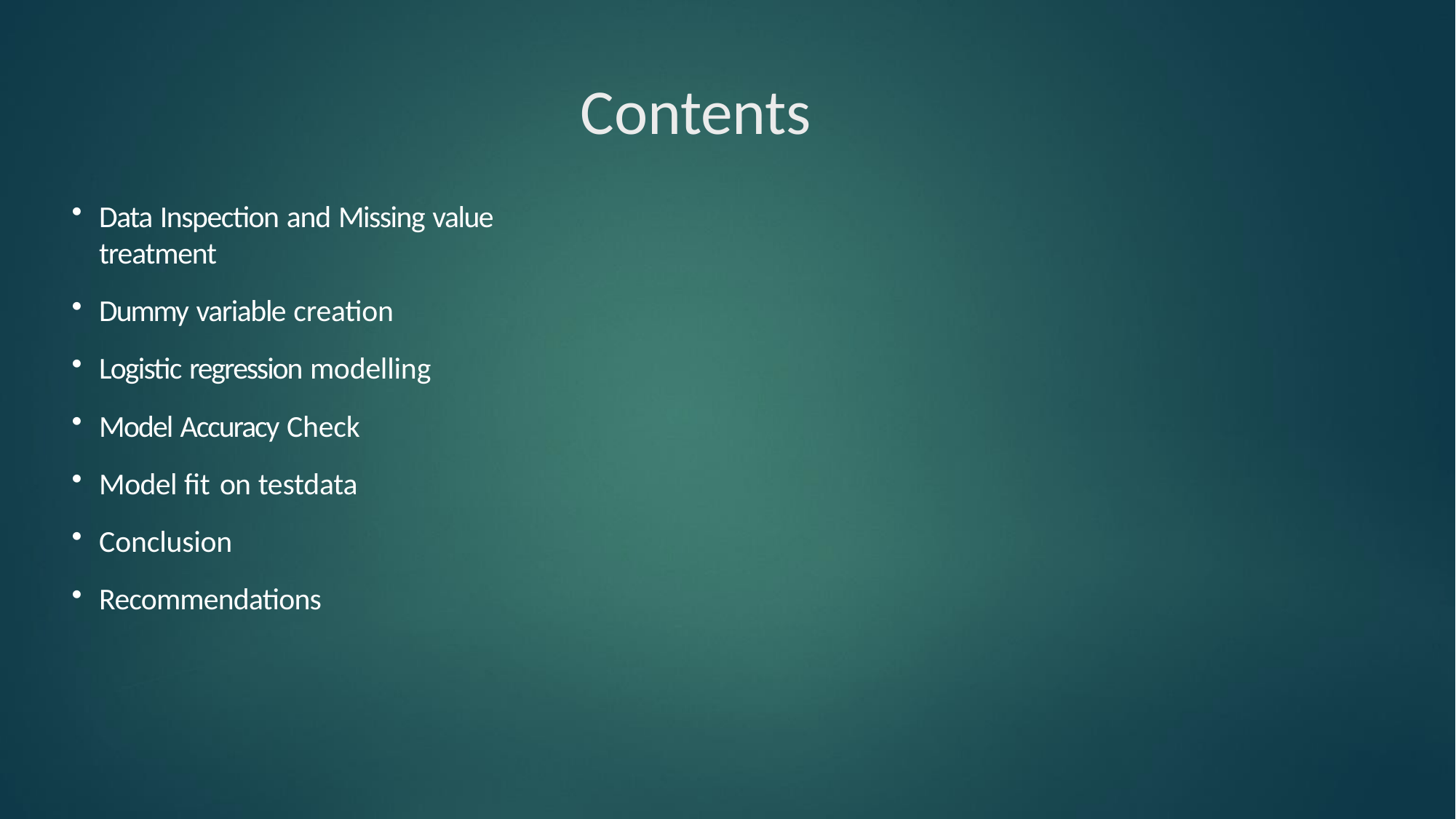

# Contents
Data Inspection and Missing value treatment
Dummy variable creation
Logistic regression modelling
Model Accuracy Check
Model fit on testdata
Conclusion
Recommendations